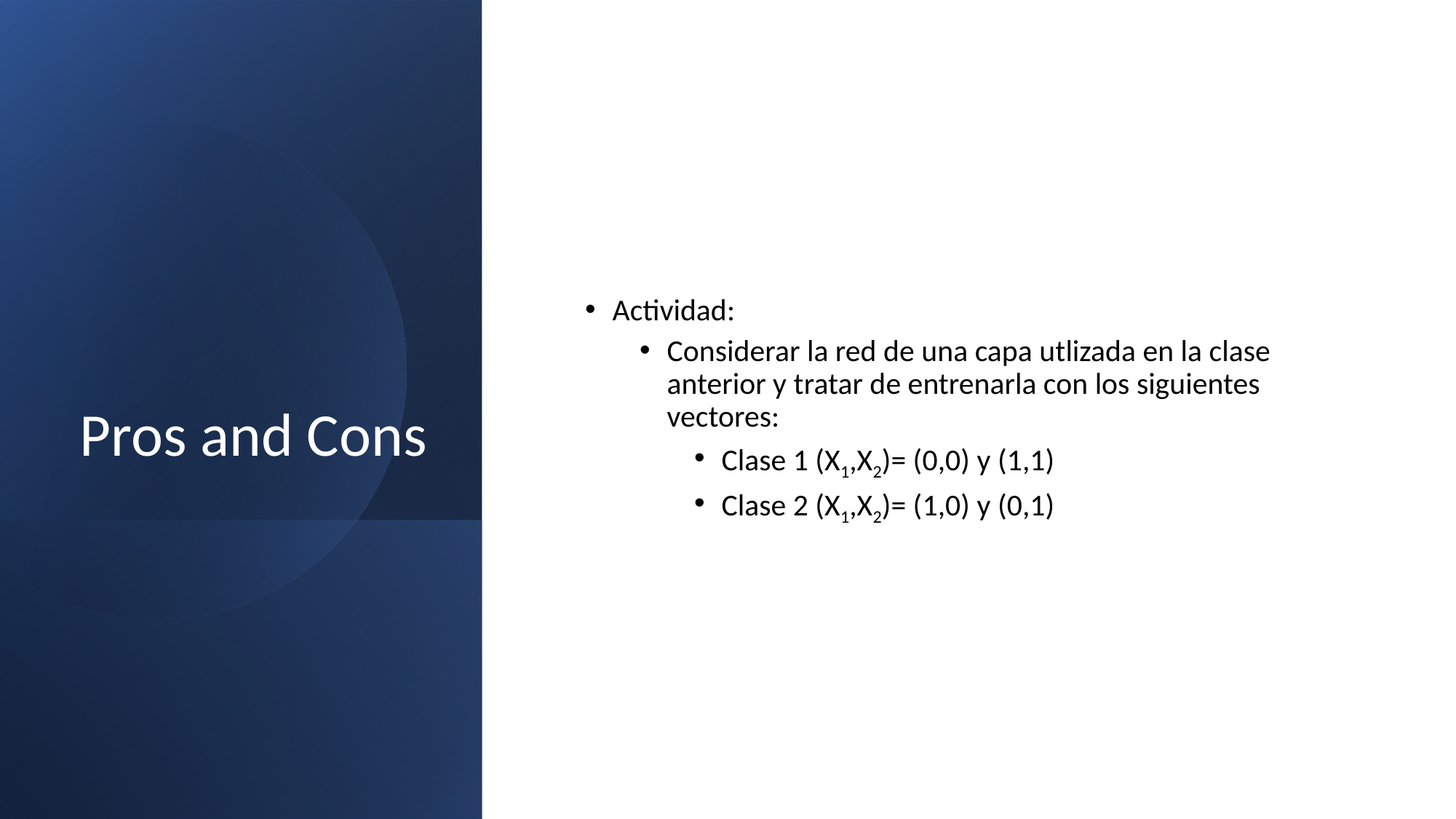

# Pros and Cons
Actividad:
Considerar la red de una capa utlizada en la clase anterior y tratar de entrenarla con los siguientes vectores:
Clase 1 (X1,X2)= (0,0) y (1,1)
Clase 2 (X1,X2)= (1,0) y (0,1)